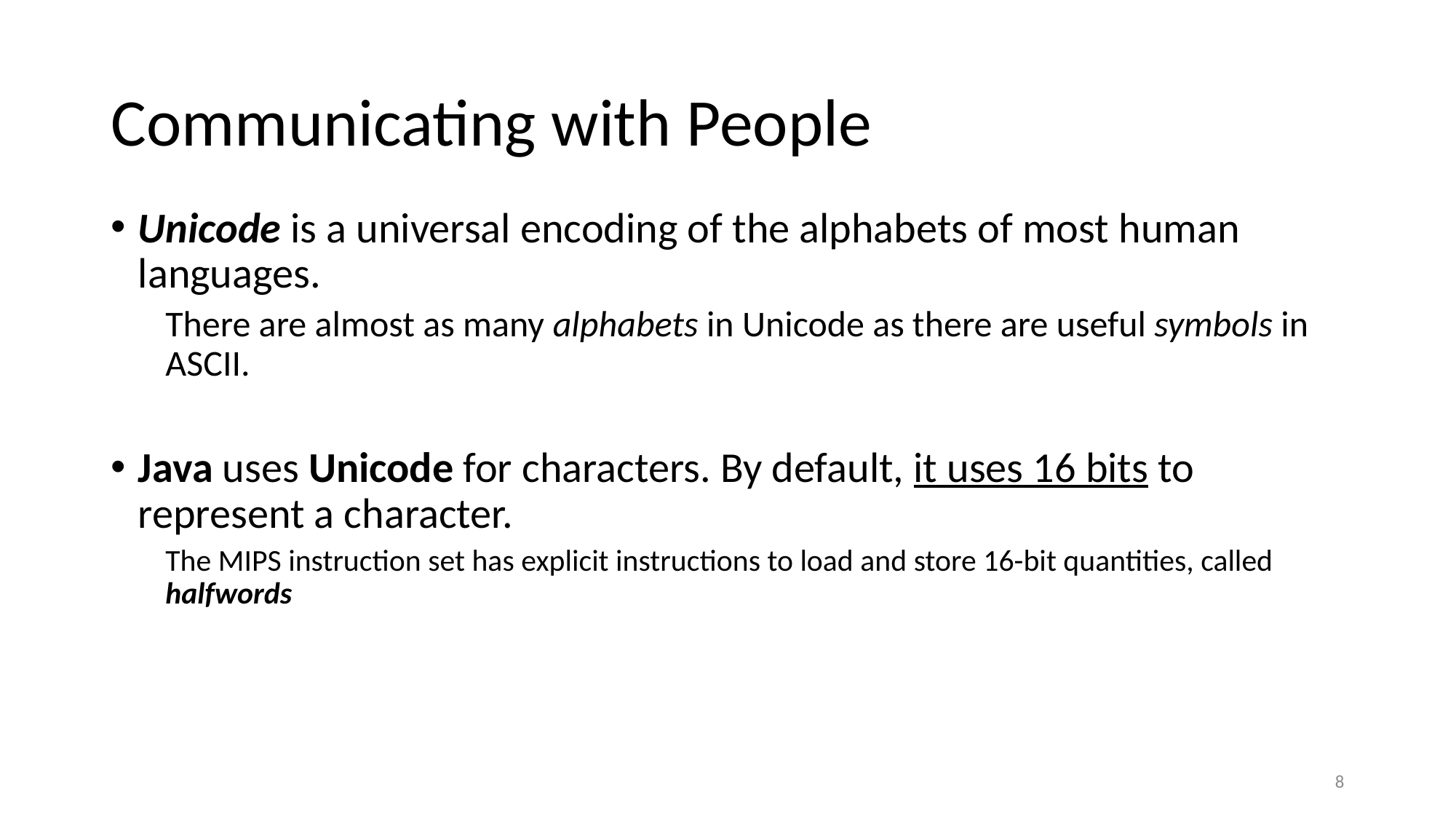

# Communicating with People
Unicode is a universal encoding of the alphabets of most human languages.
There are almost as many alphabets in Unicode as there are useful symbols in ASCII.

Java uses Unicode for characters. By default, it uses 16 bits to represent a character.
The MIPS instruction set has explicit instructions to load and store 16-bit quantities, called halfwords

8